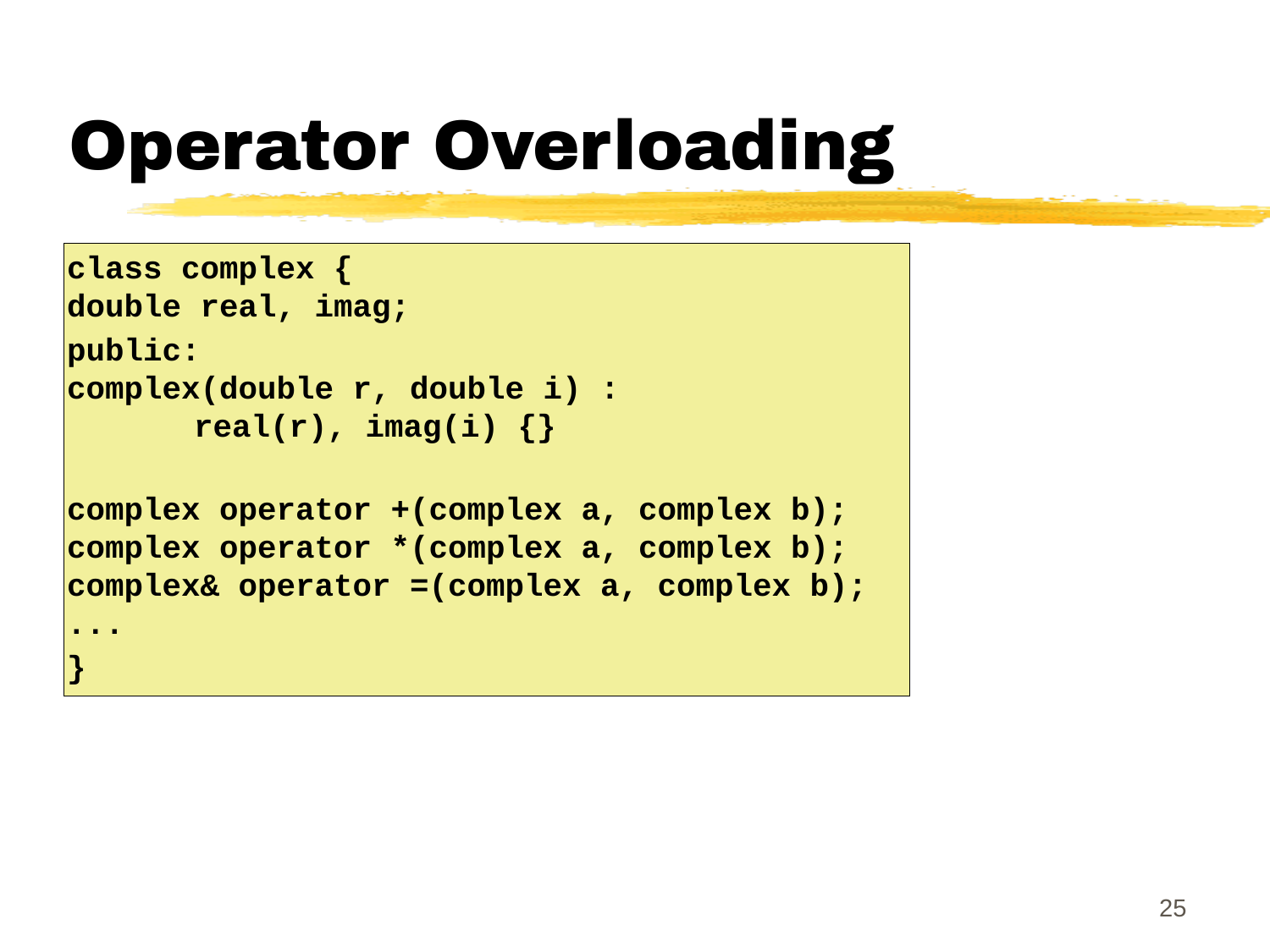

# Operator Overloading
class complex {
double real, imag;
public:
complex(double r, double i) :
	real(r), imag(i) {}
complex operator +(complex a, complex b);
complex operator *(complex a, complex b);
complex& operator =(complex a, complex b);
...
}

25